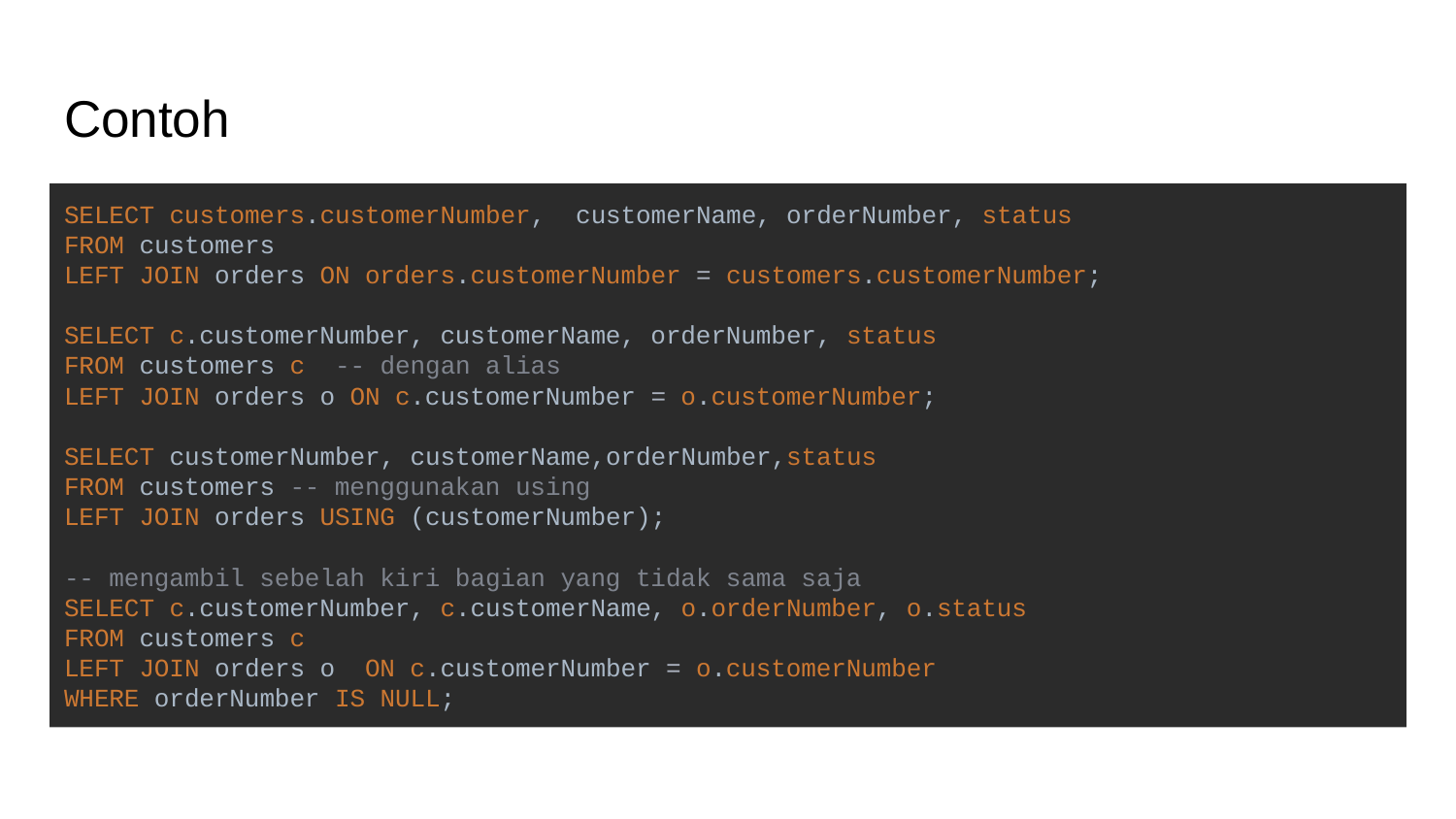

# Contoh
SELECT customers.customerNumber,  customerName, orderNumber, status
FROM customers
LEFT JOIN orders ON orders.customerNumber = customers.customerNumber;

SELECT c.customerNumber, customerName, orderNumber, status
FROM customers c  -- dengan alias
LEFT JOIN orders o ON c.customerNumber = o.customerNumber;

SELECT customerNumber, customerName,orderNumber,status
FROM customers -- menggunakan using
LEFT JOIN orders USING (customerNumber);

-- mengambil sebelah kiri bagian yang tidak sama saja
SELECT c.customerNumber, c.customerName, o.orderNumber, o.status
FROM customers c
LEFT JOIN orders o  ON c.customerNumber = o.customerNumber
WHERE orderNumber IS NULL;